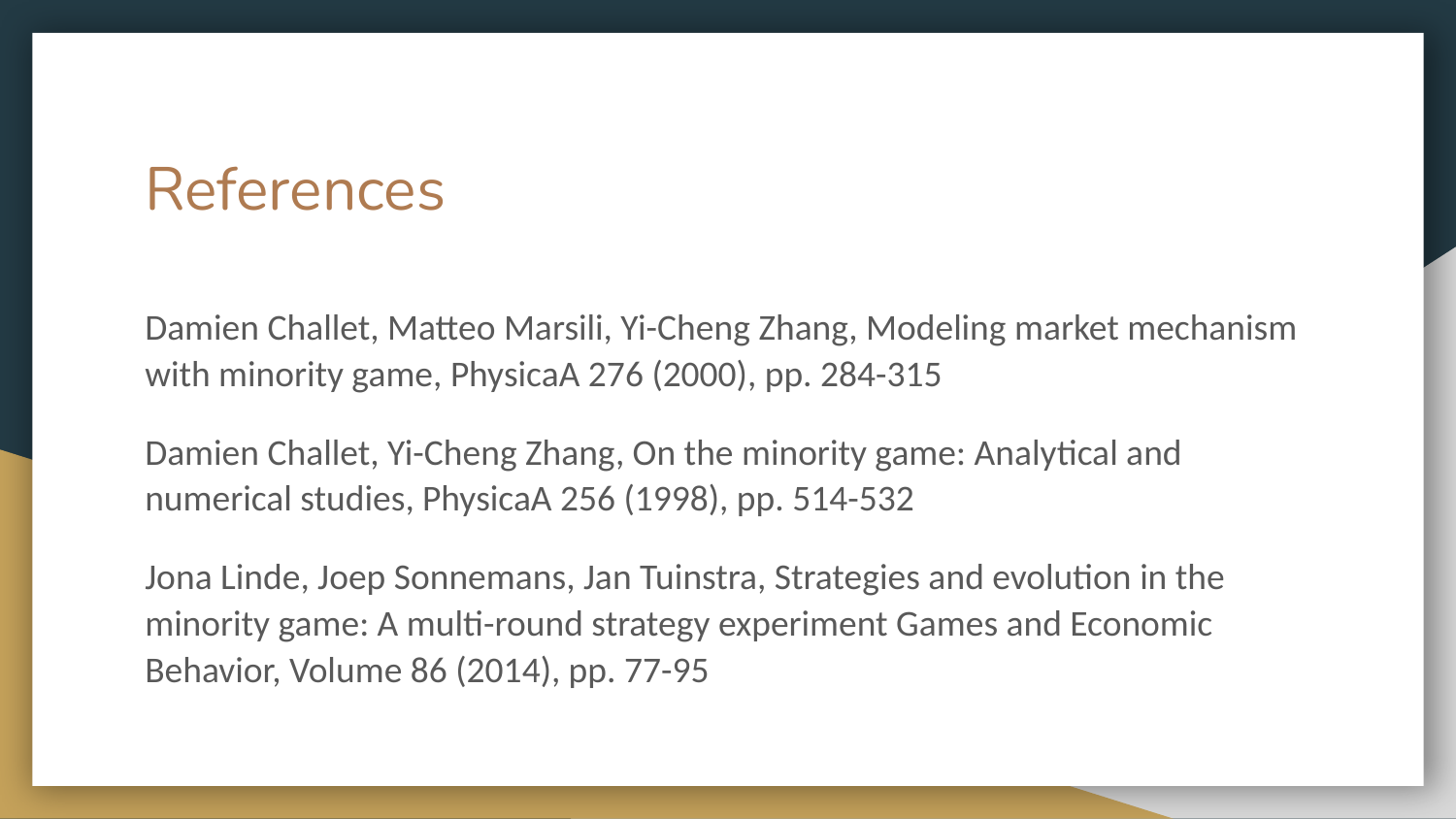

# References
Damien Challet, Matteo Marsili, Yi-Cheng Zhang, Modeling market mechanism with minority game, PhysicaA 276 (2000), pp. 284-315
Damien Challet, Yi-Cheng Zhang, On the minority game: Analytical and numerical studies, PhysicaA 256 (1998), pp. 514-532
Jona Linde, Joep Sonnemans, Jan Tuinstra, Strategies and evolution in the minority game: A multi-round strategy experiment Games and Economic Behavior, Volume 86 (2014), pp. 77-95